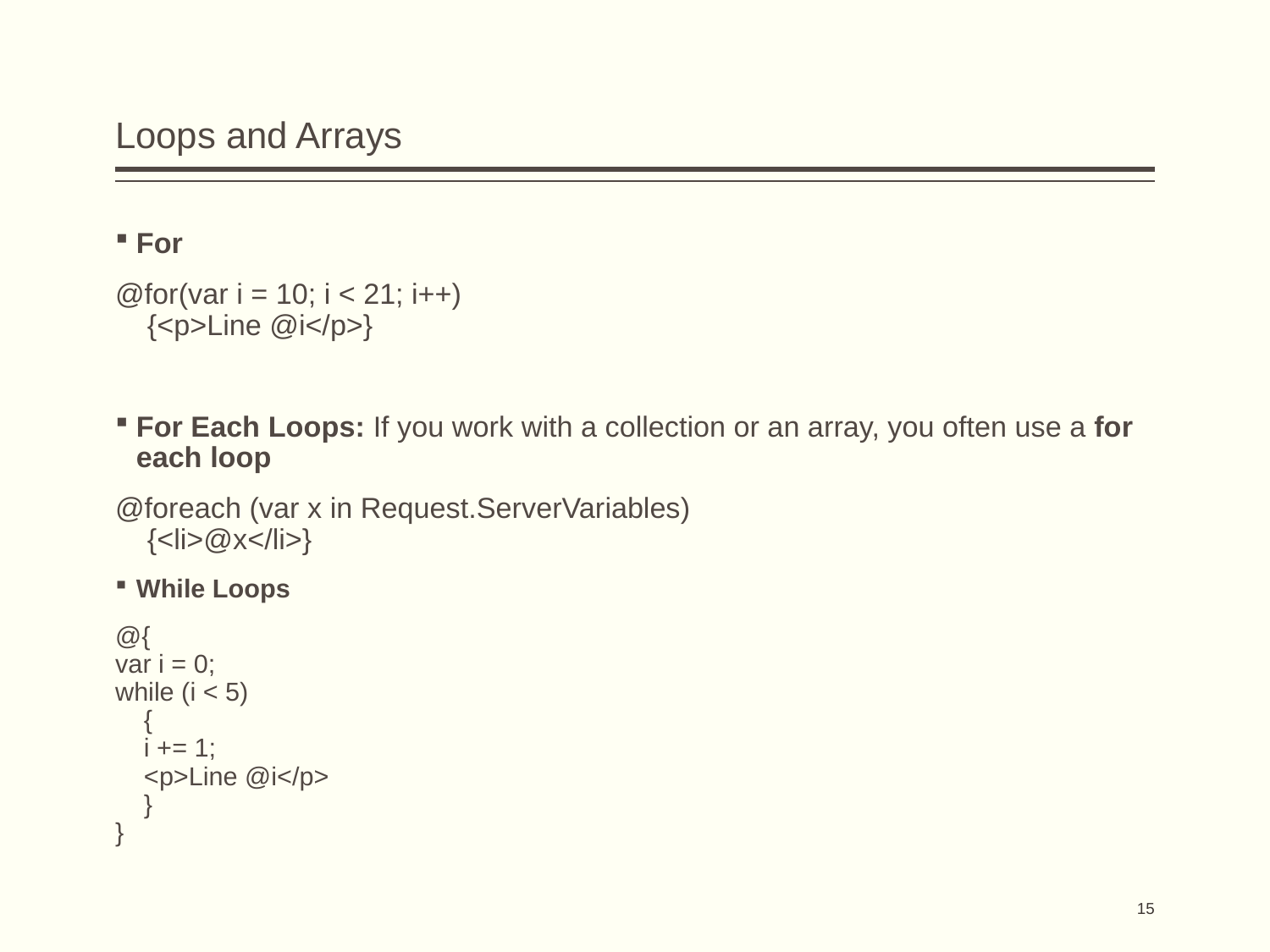

# Loops and Arrays
For
@for(var i = 10; i < 21; i++)
    {<p>Line @i</p>}

For Each Loops: If you work with a collection or an array, you often use a for each loop
@foreach (var x in Request.ServerVariables)
    {<li>@x</li>}
While Loops
@{
var i = 0;
while (i < 5)
    {
    i += 1;
    <p>Line @i</p>
    }
}
15